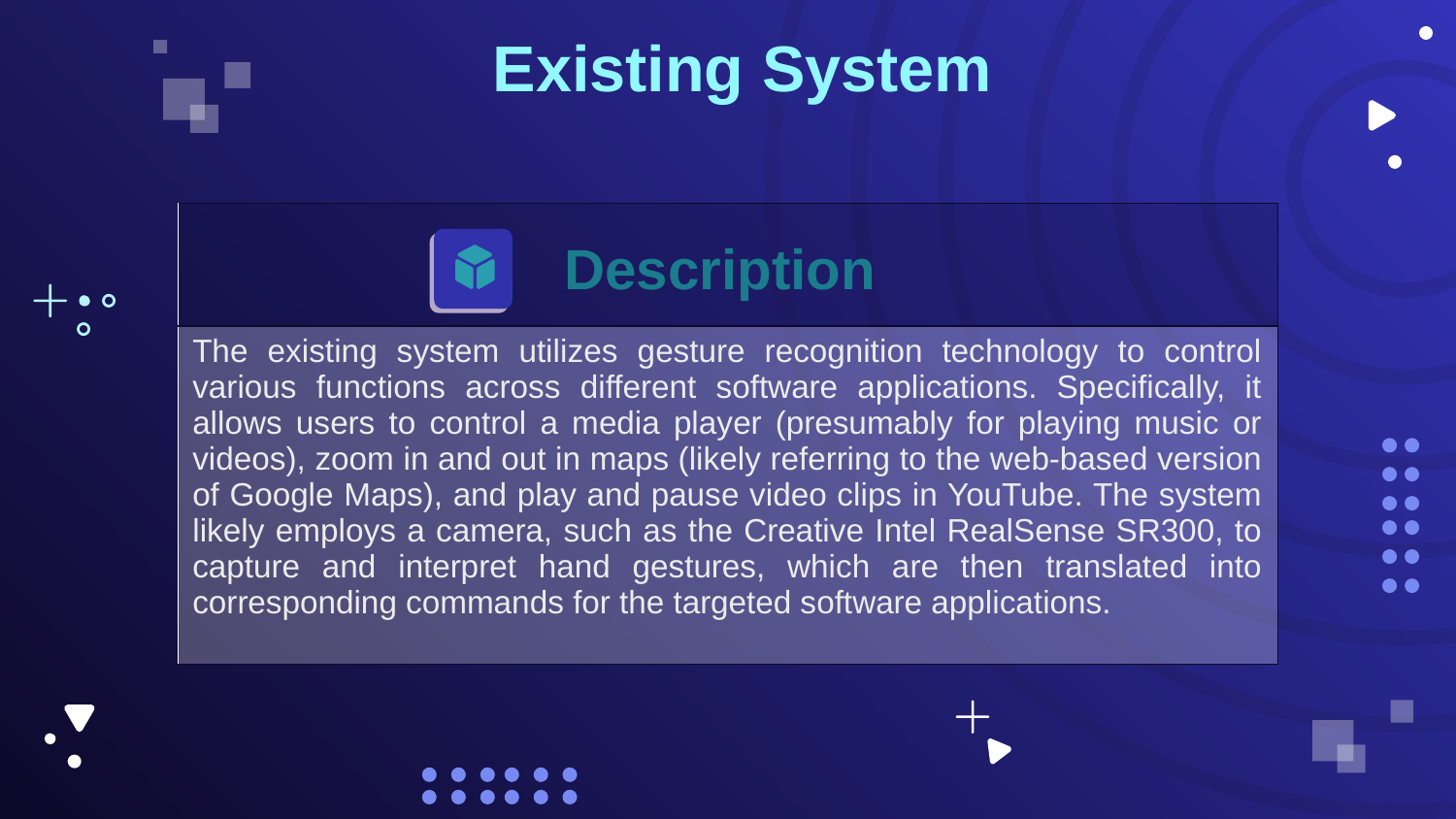

Existing System
|  |
| --- |
| The existing system utilizes gesture recognition technology to control various functions across different software applications. Specifically, it allows users to control a media player (presumably for playing music or videos), zoom in and out in maps (likely referring to the web-based version of Google Maps), and play and pause video clips in YouTube. The system likely employs a camera, such as the Creative Intel RealSense SR300, to capture and interpret hand gestures, which are then translated into corresponding commands for the targeted software applications. |
Description